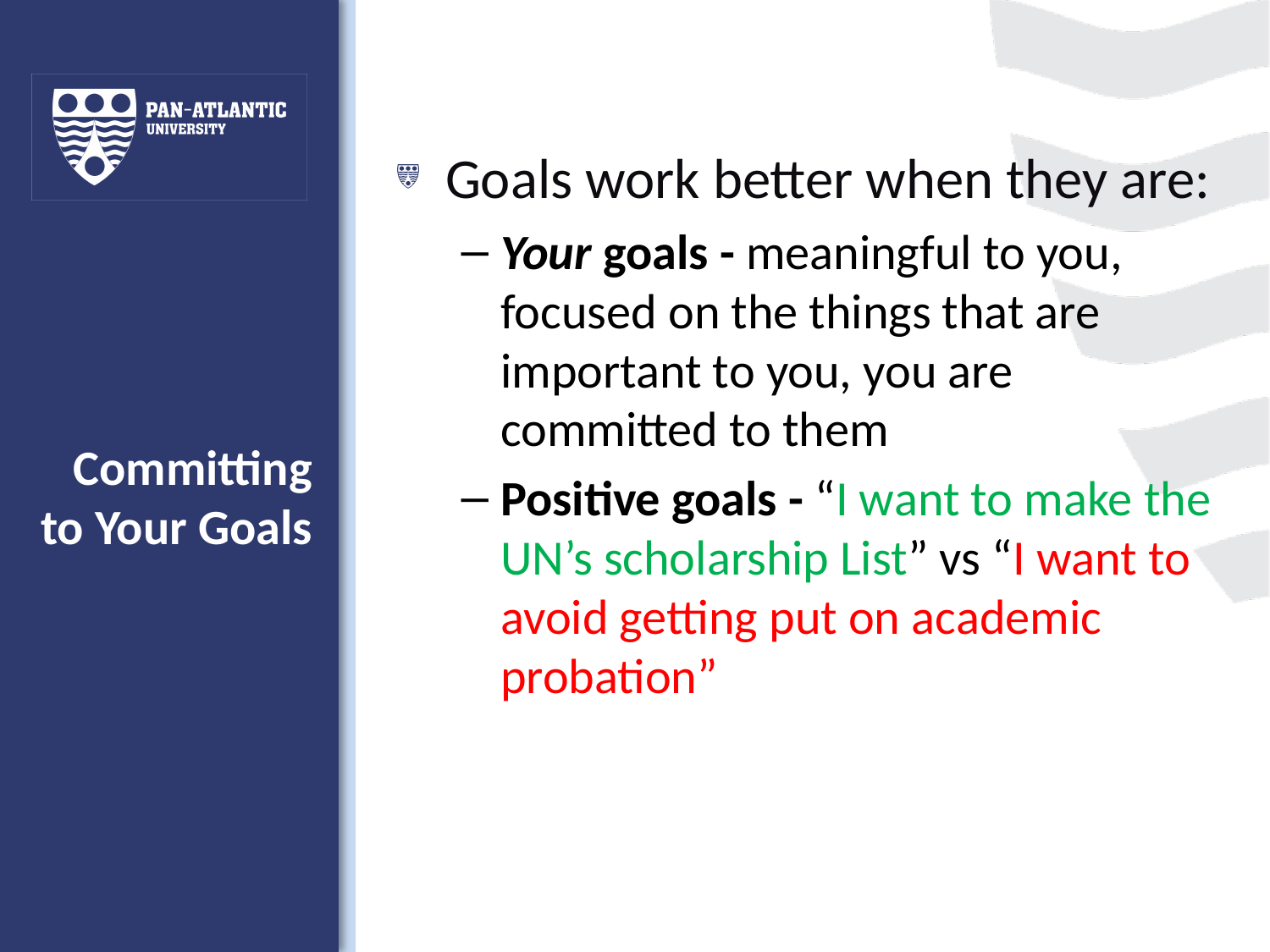

Goals work better when they are:
Your goals - meaningful to you, focused on the things that are important to you, you are committed to them
Positive goals - “I want to make the UN’s scholarship List” vs “I want to avoid getting put on academic probation”

# Committing to Your Goals